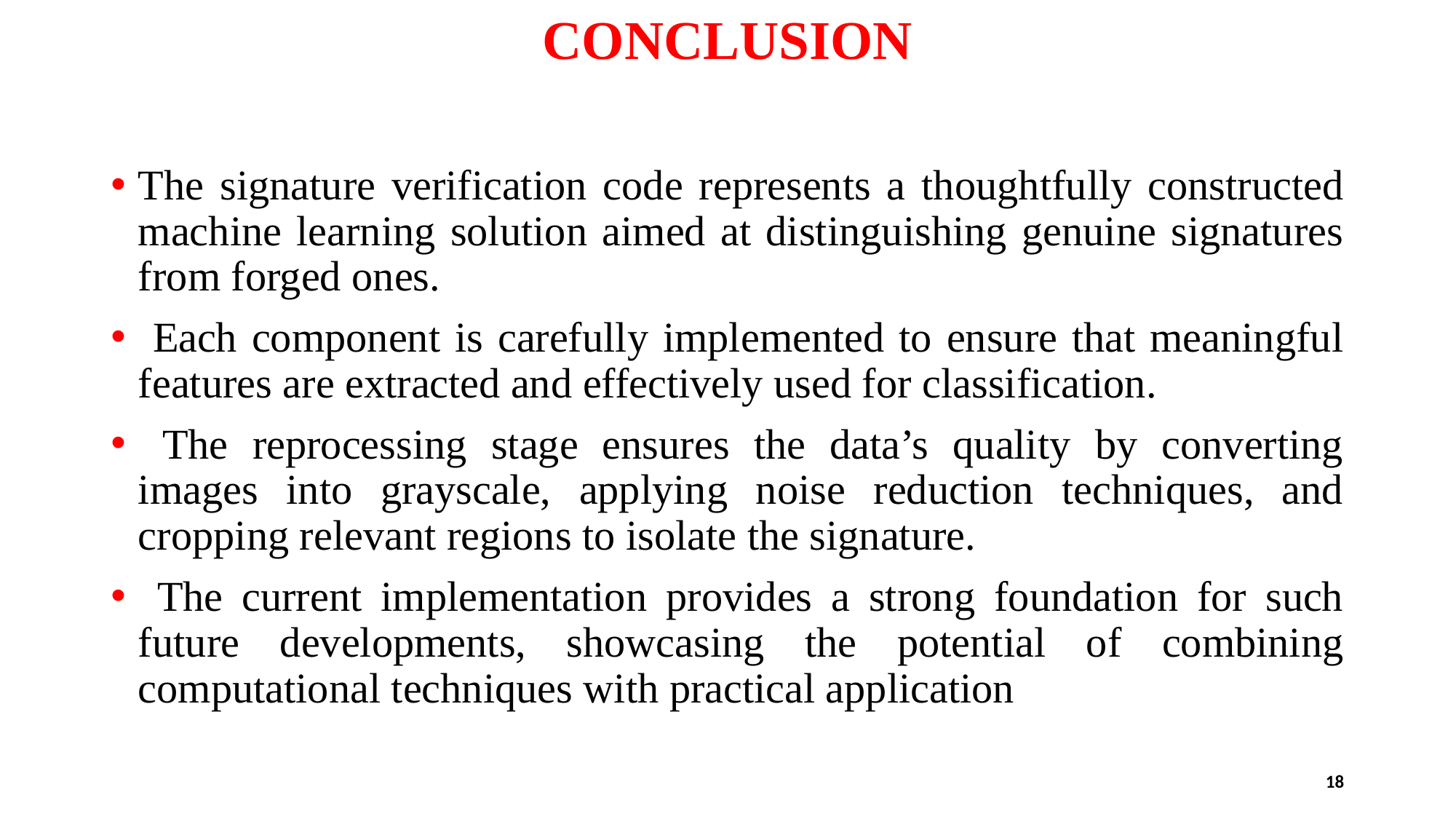

# CONCLUSION
The signature verification code represents a thoughtfully constructed machine learning solution aimed at distinguishing genuine signatures from forged ones.
 Each component is carefully implemented to ensure that meaningful features are extracted and effectively used for classification.
 The reprocessing stage ensures the data’s quality by converting images into grayscale, applying noise reduction techniques, and cropping relevant regions to isolate the signature.
 The current implementation provides a strong foundation for such future developments, showcasing the potential of combining computational techniques with practical application

18